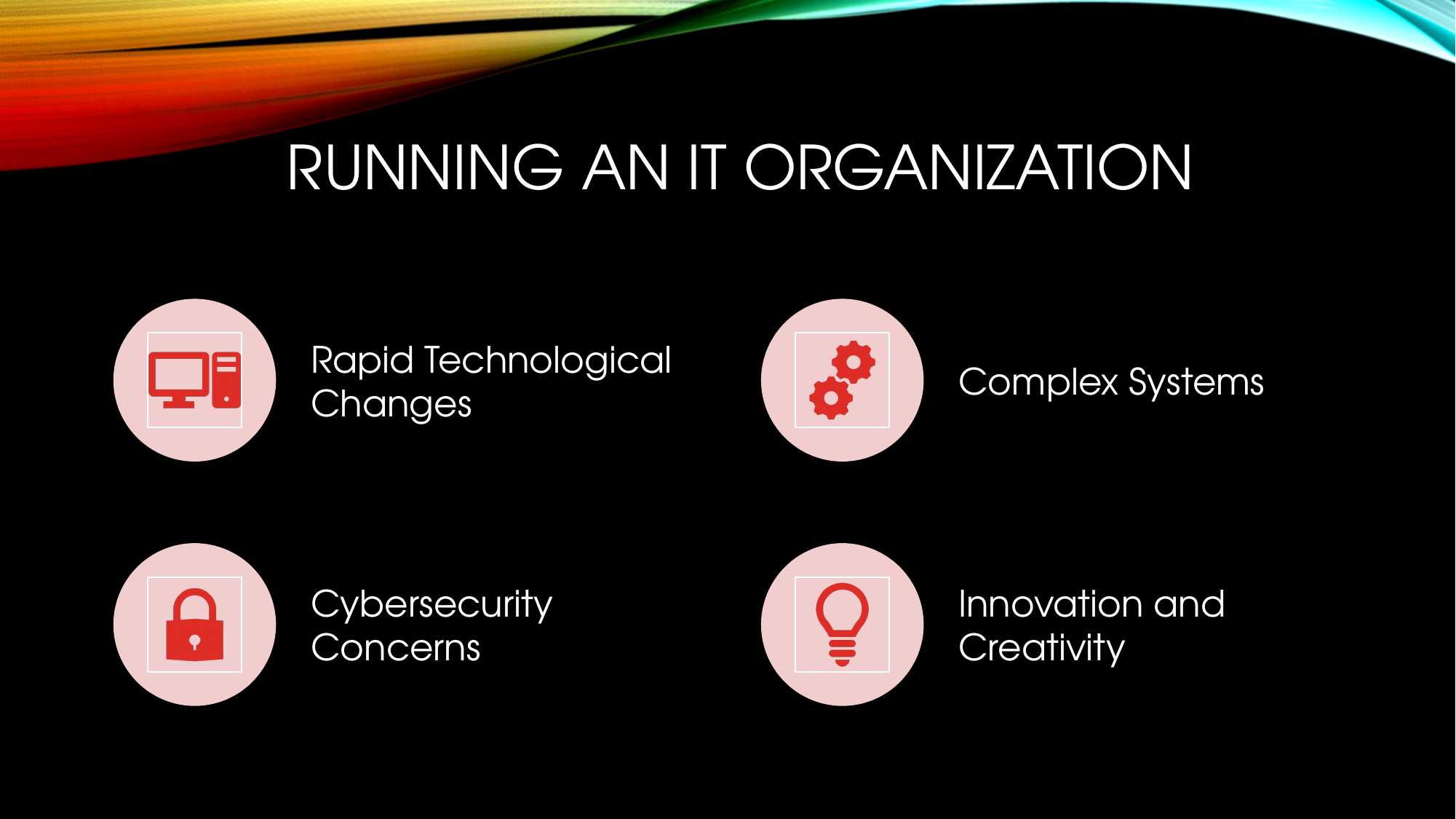

# Running an IT organization
Rapid Technological Changes
Complex Systems
Cybersecurity Concerns
Innovation and Creativity